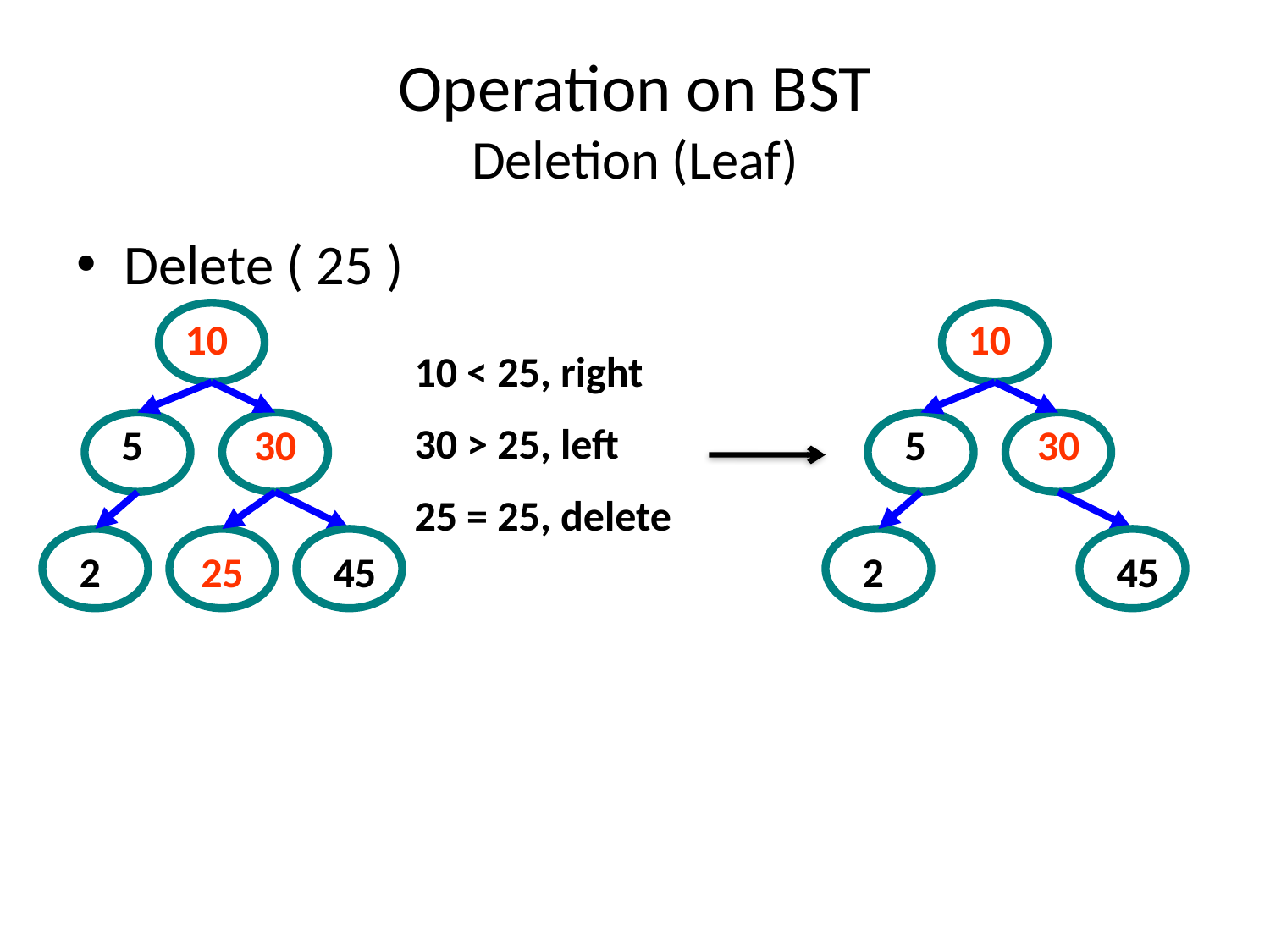

# Operation on BST Deletion (Leaf)
Delete ( 25 )

10
10
10 < 25, right
30 > 25, left
25 = 25, delete

5

30

5

30

2
25
45
2
45